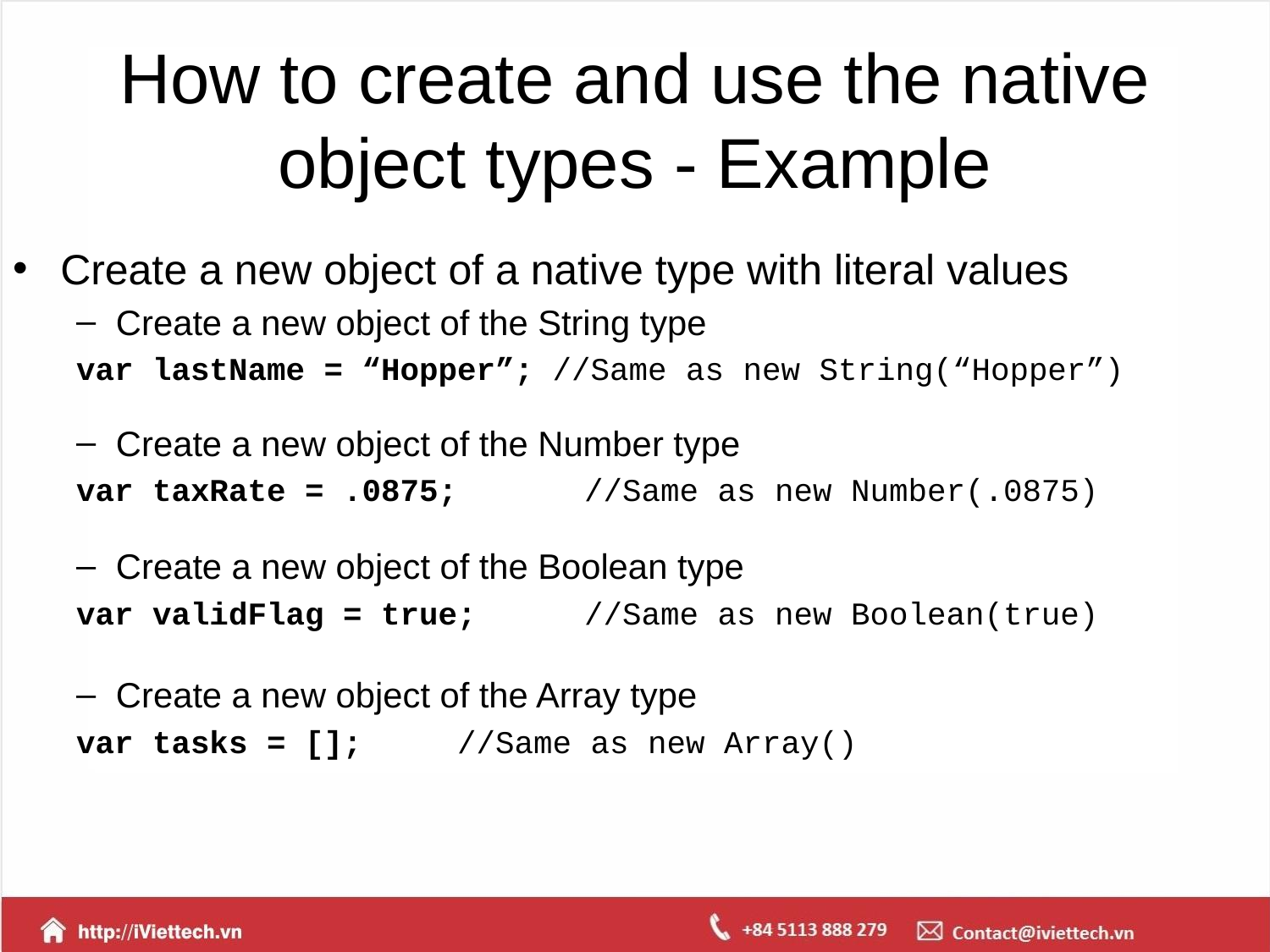

# How to create and use the native object types - Example
Create a new object of a native type with literal values
Create a new object of the String type
var lastName = “Hopper”; //Same as new String(“Hopper”)

Create a new object of the Number type
var taxRate = .0875; 	//Same as new Number(.0875)

Create a new object of the Boolean type
var validFlag = true; 	//Same as new Boolean(true)

Create a new object of the Array type
var tasks = []; 	//Same as new Array()